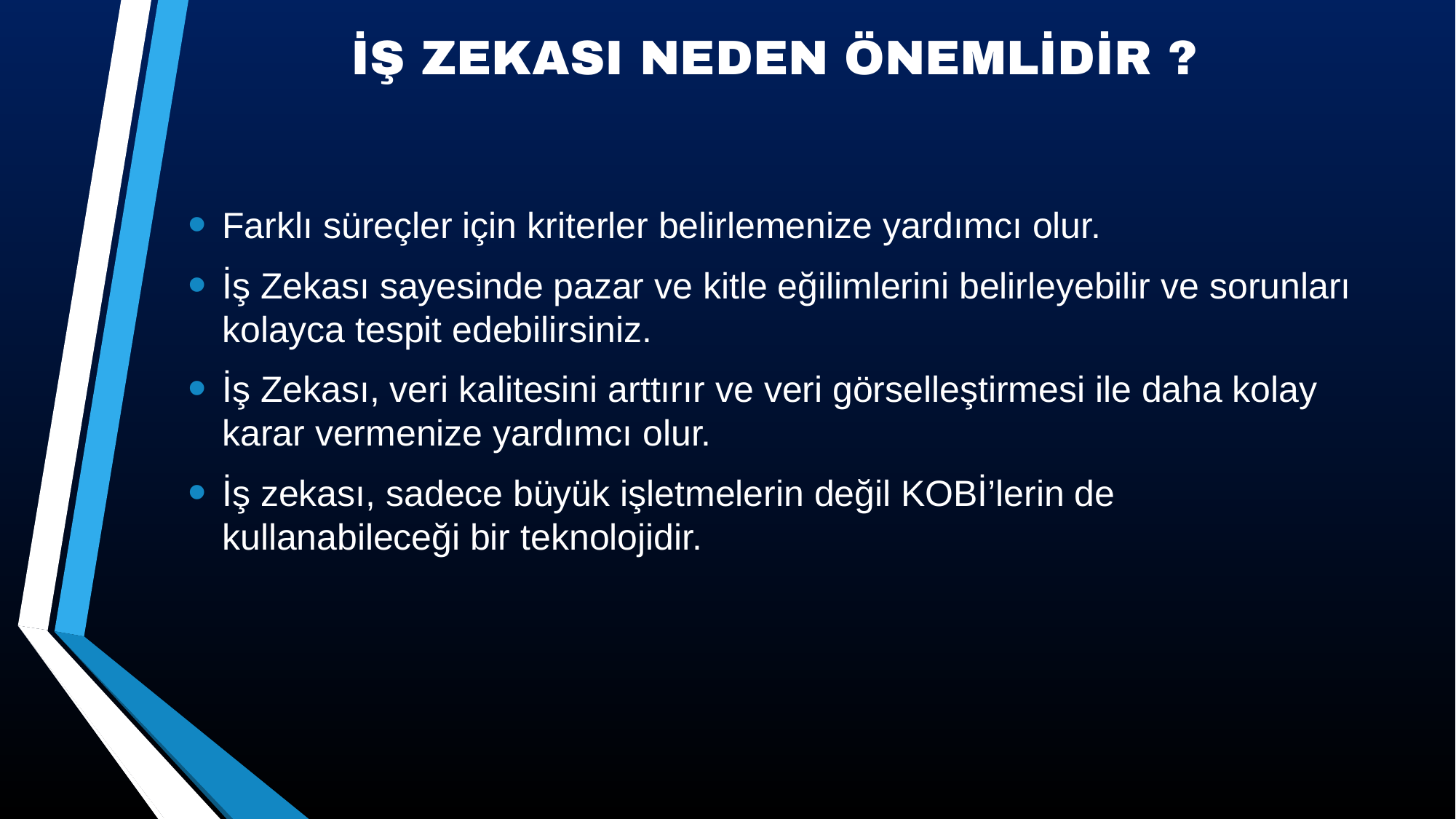

# İŞ ZEKASI NEDEN ÖNEMLİDİR ?
Farklı süreçler için kriterler belirlemenize yardımcı olur.
İş Zekası sayesinde pazar ve kitle eğilimlerini belirleyebilir ve sorunları kolayca tespit edebilirsiniz.
İş Zekası, veri kalitesini arttırır ve veri görselleştirmesi ile daha kolay karar vermenize yardımcı olur.
İş zekası, sadece büyük işletmelerin değil KOBİ’lerin de kullanabileceği bir teknolojidir.